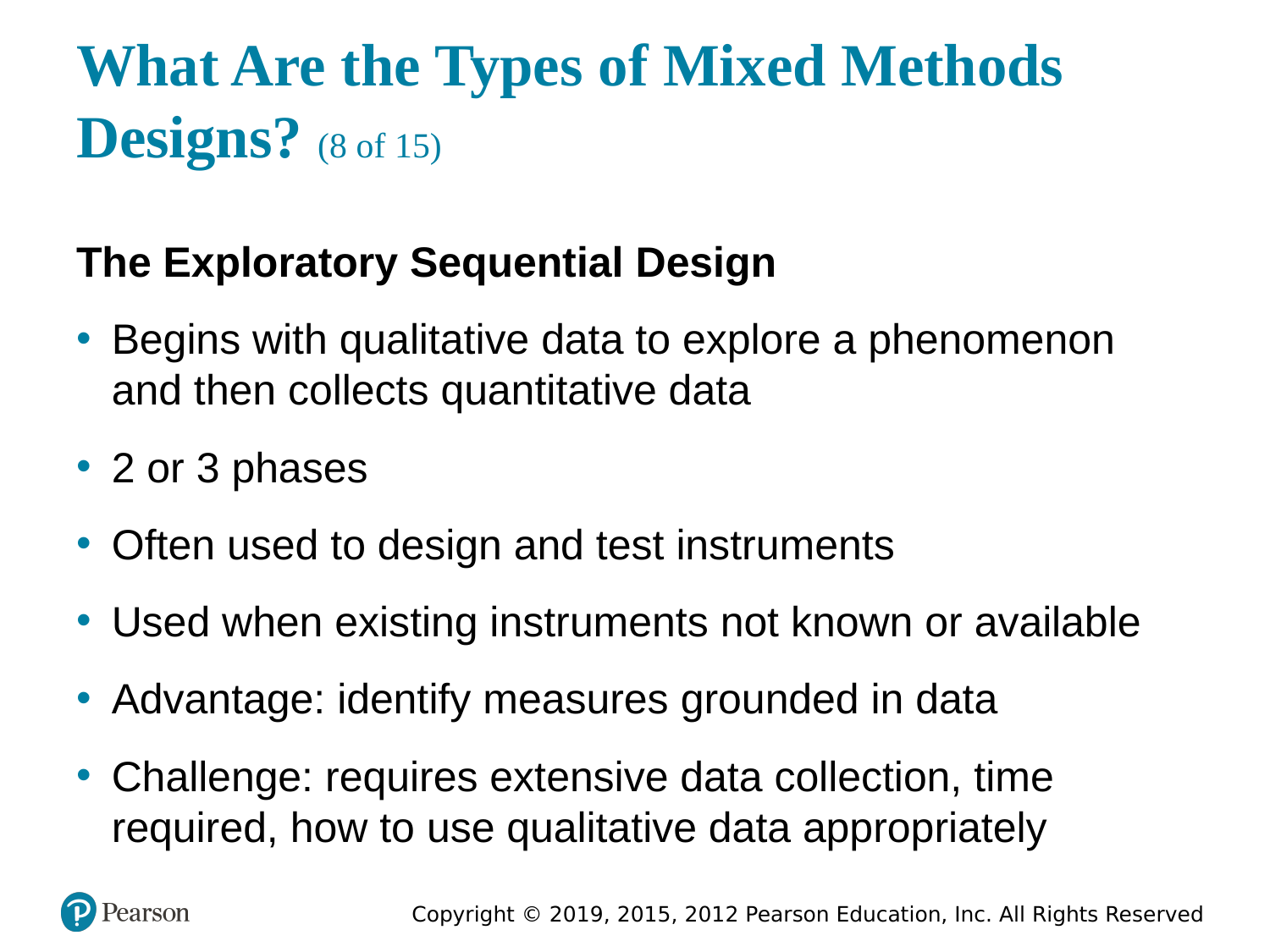

# What Are the Types of Mixed Methods Designs? (8 of 15)
The Exploratory Sequential Design
Begins with qualitative data to explore a phenomenon and then collects quantitative data
2 or 3 phases
Often used to design and test instruments
Used when existing instruments not known or available
Advantage: identify measures grounded in data
Challenge: requires extensive data collection, time required, how to use qualitative data appropriately